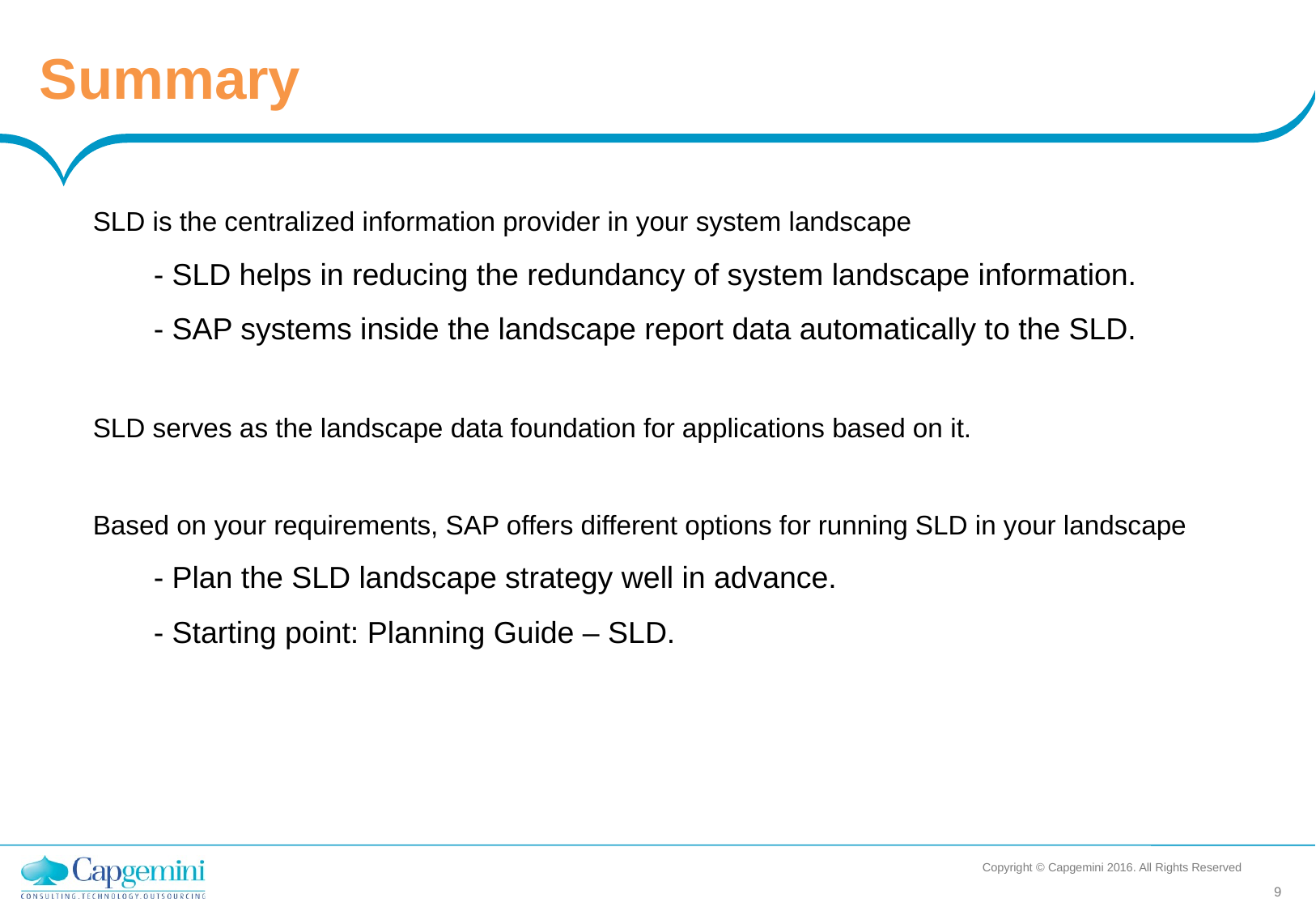

Summary

SLD is the centralized information provider in your system landscape
- SLD helps in reducing the redundancy of system landscape information.
- SAP systems inside the landscape report data automatically to the SLD.

SLD serves as the landscape data foundation for applications based on it.

Based on your requirements, SAP offers different options for running SLD in your landscape
- Plan the SLD landscape strategy well in advance.
- Starting point: Planning Guide – SLD.

Copyright © Capgemini 2016. All Rights Reserved
9